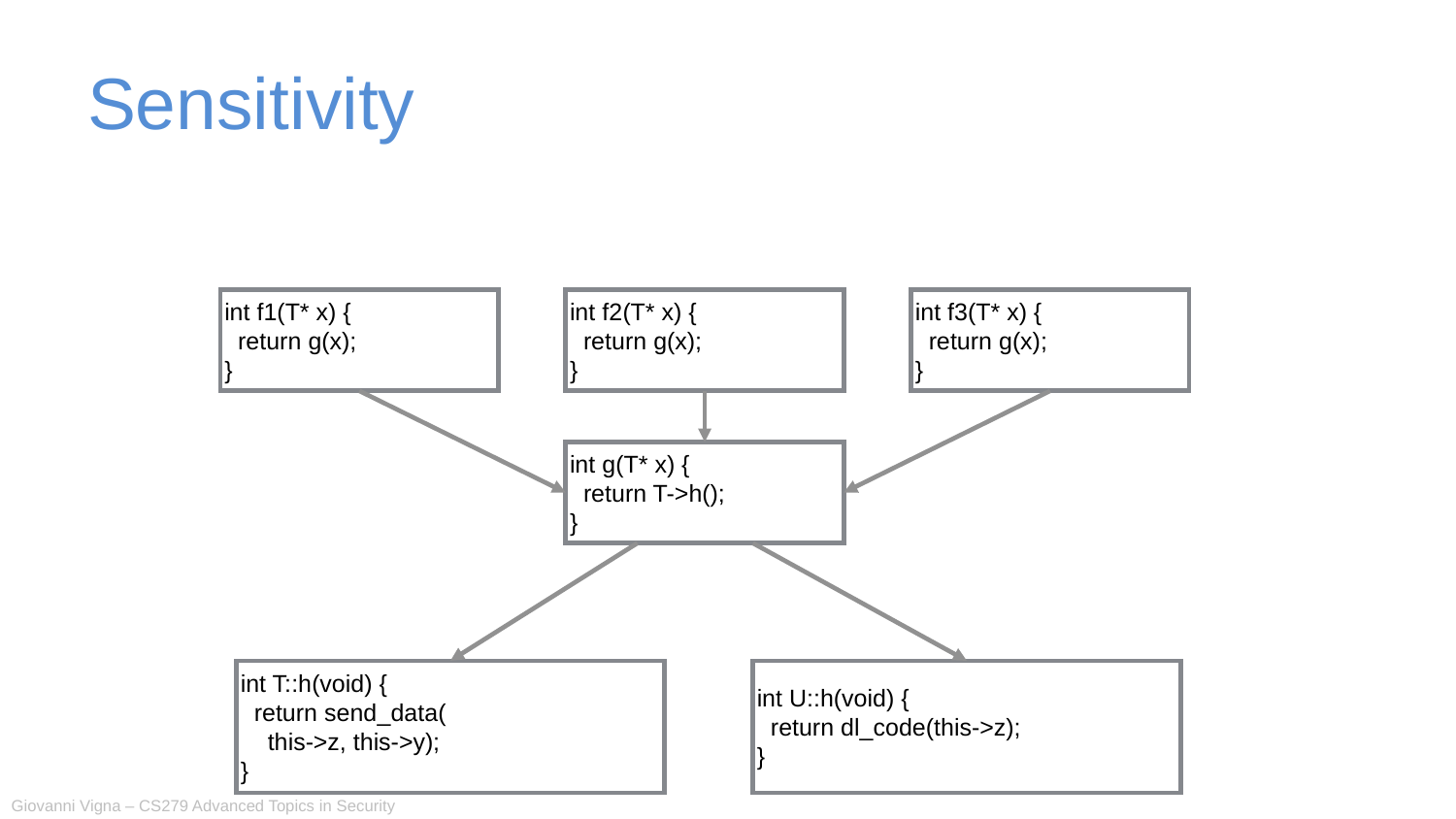

# Sensitivity
int f1(T* x) {
  return g(x);
}
int f2(T* x) {
  return g(x);
}
int f3(T* x) {
  return g(x);
}
int g(T* x) {
  return T->h();
}
int T::h(void) {
  return send_data(
    this->z, this->y);
}
int U::h(void) {
  return dl_code(this->z);
}